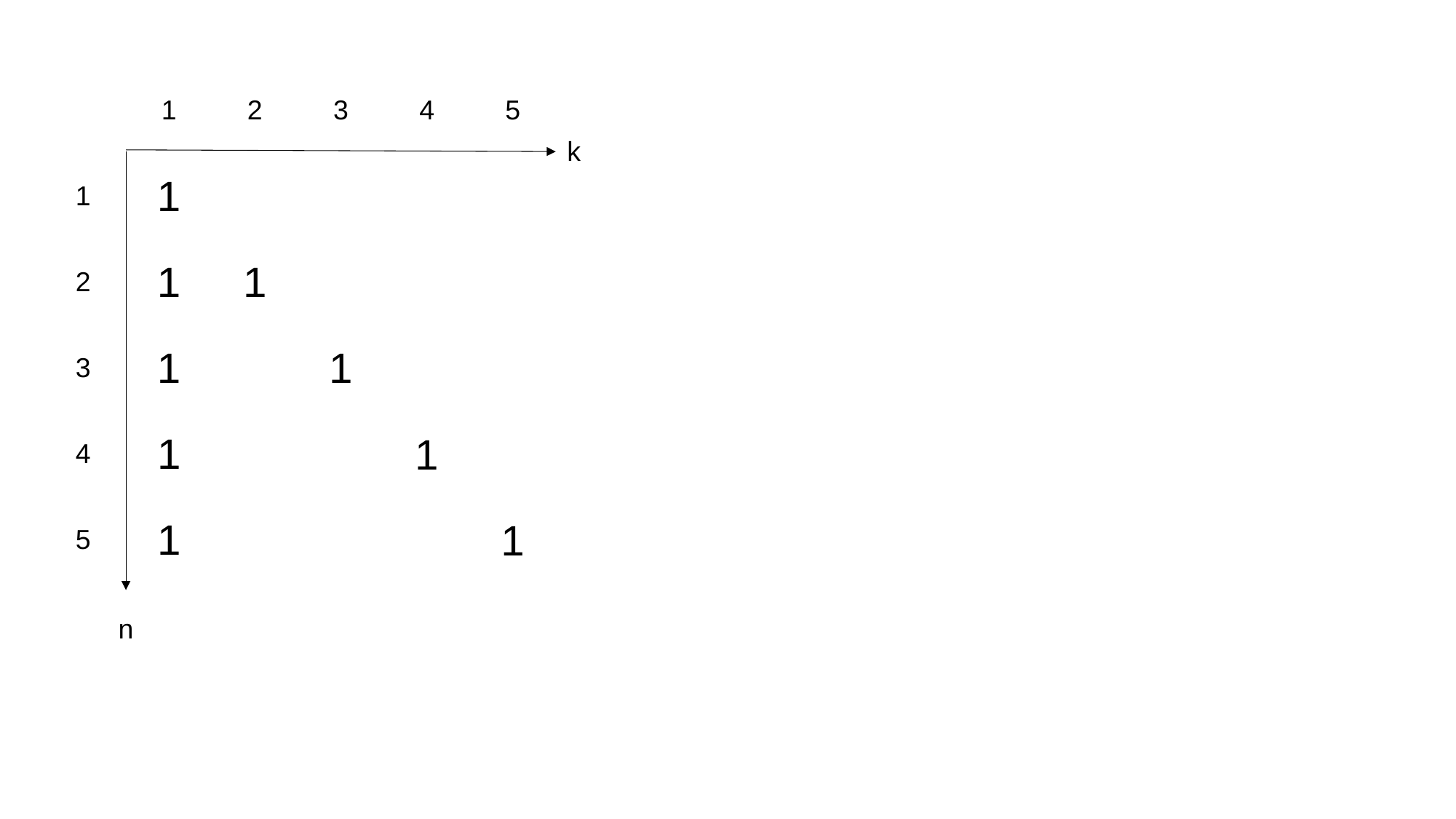

1
4
2
3
5
k
1
1
2
1
1
3
1
1
1
4
1
5
1
1
n